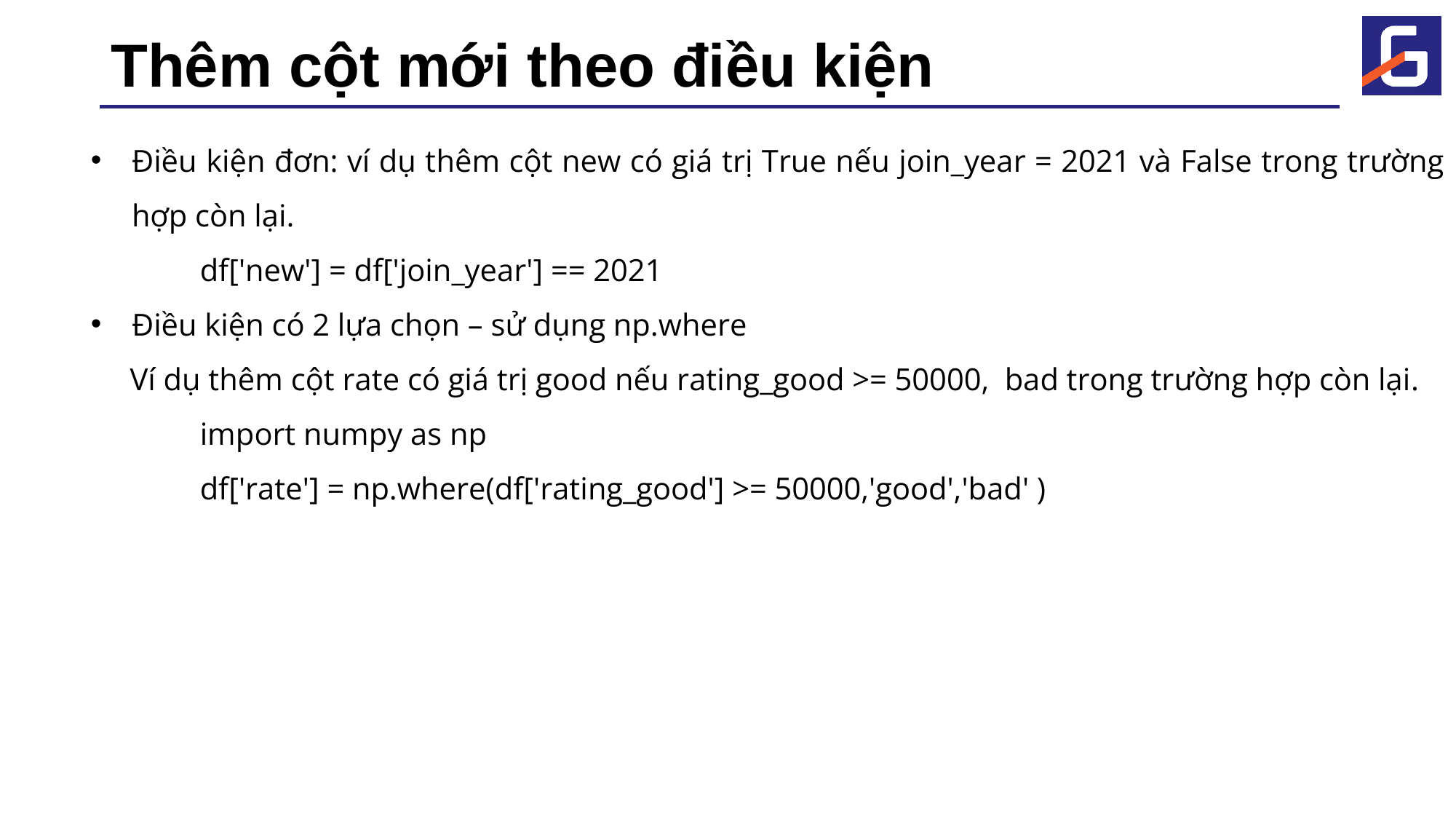

# Thêm cột mới theo điều kiện
Điều kiện đơn: ví dụ thêm cột new có giá trị True nếu join_year = 2021 và False trong trường hợp còn lại.
	df['new'] = df['join_year'] == 2021
Điều kiện có 2 lựa chọn – sử dụng np.where
     Ví dụ thêm cột rate có giá trị good nếu rating_good >= 50000,  bad trong trường hợp còn lại.
	import numpy as np
	df['rate'] = np.where(df['rating_good'] >= 50000,'good','bad' )